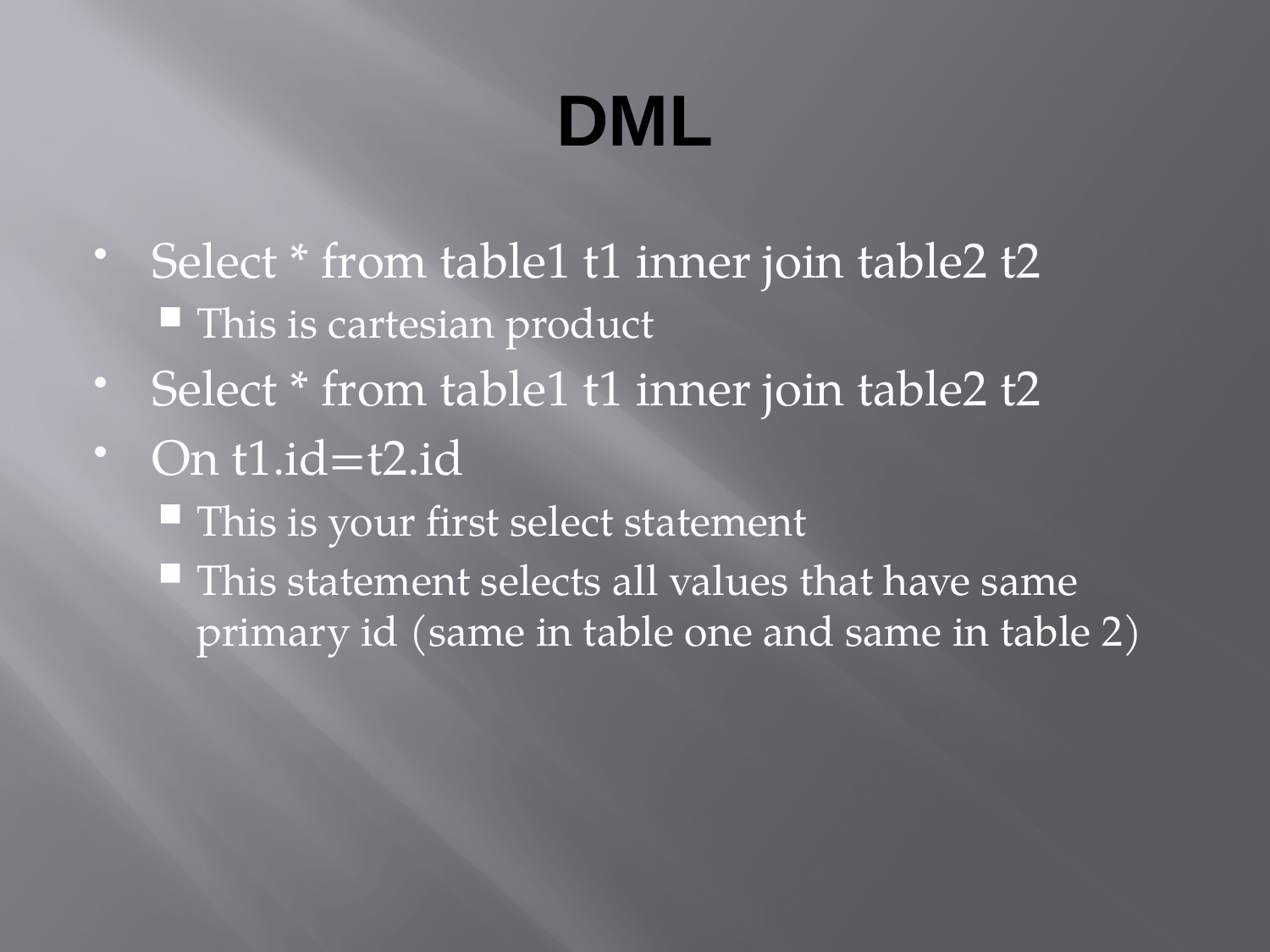

# DML
Select * from table1 t1 inner join table2 t2
This is cartesian product
Select * from table1 t1 inner join table2 t2
On t1.id=t2.id
This is your first select statement
This statement selects all values that have same primary id (same in table one and same in table 2)